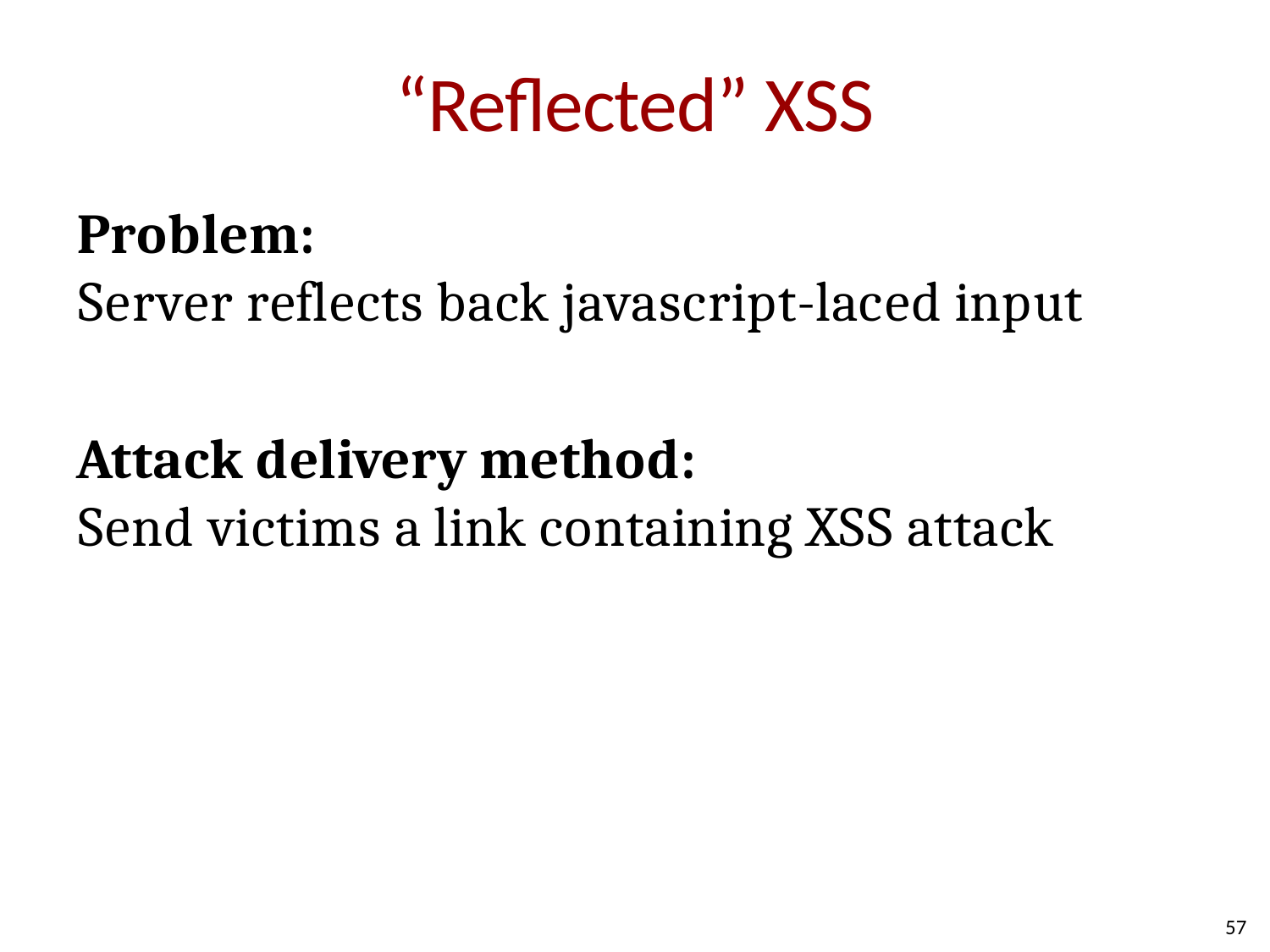

# “Reflected” XSS
Problem:
Server reflects back javascript-laced input

Attack delivery method:
Send victims a link containing XSS attack
57